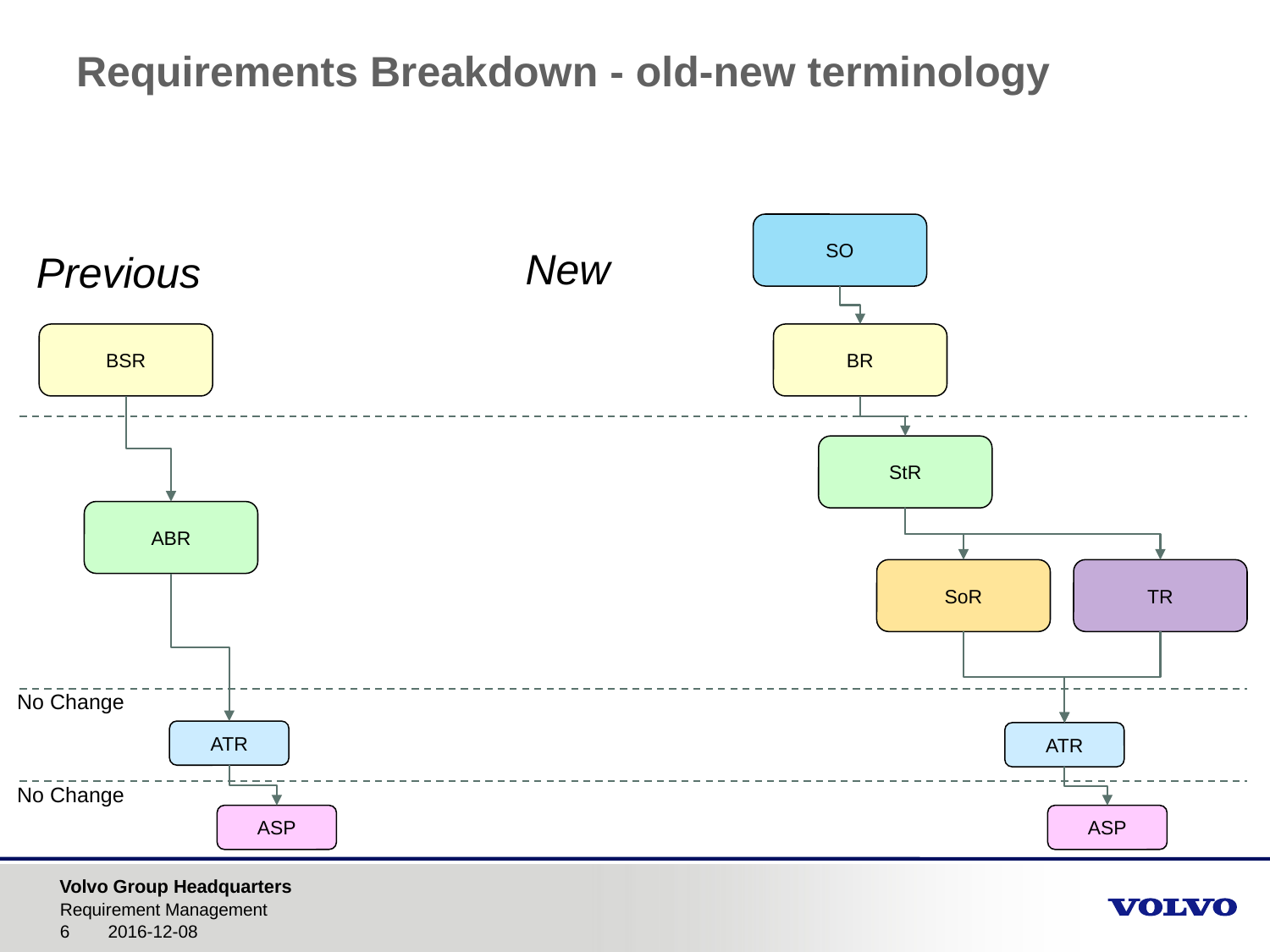

# Requirements Breakdown - old-new terminology
New
Previous
SO
BSR
BR
StR
ABR
SoR
TR
No Change
ATR
ATR
No Change
ASP
ASP
Requirement Management
2016-12-08
6